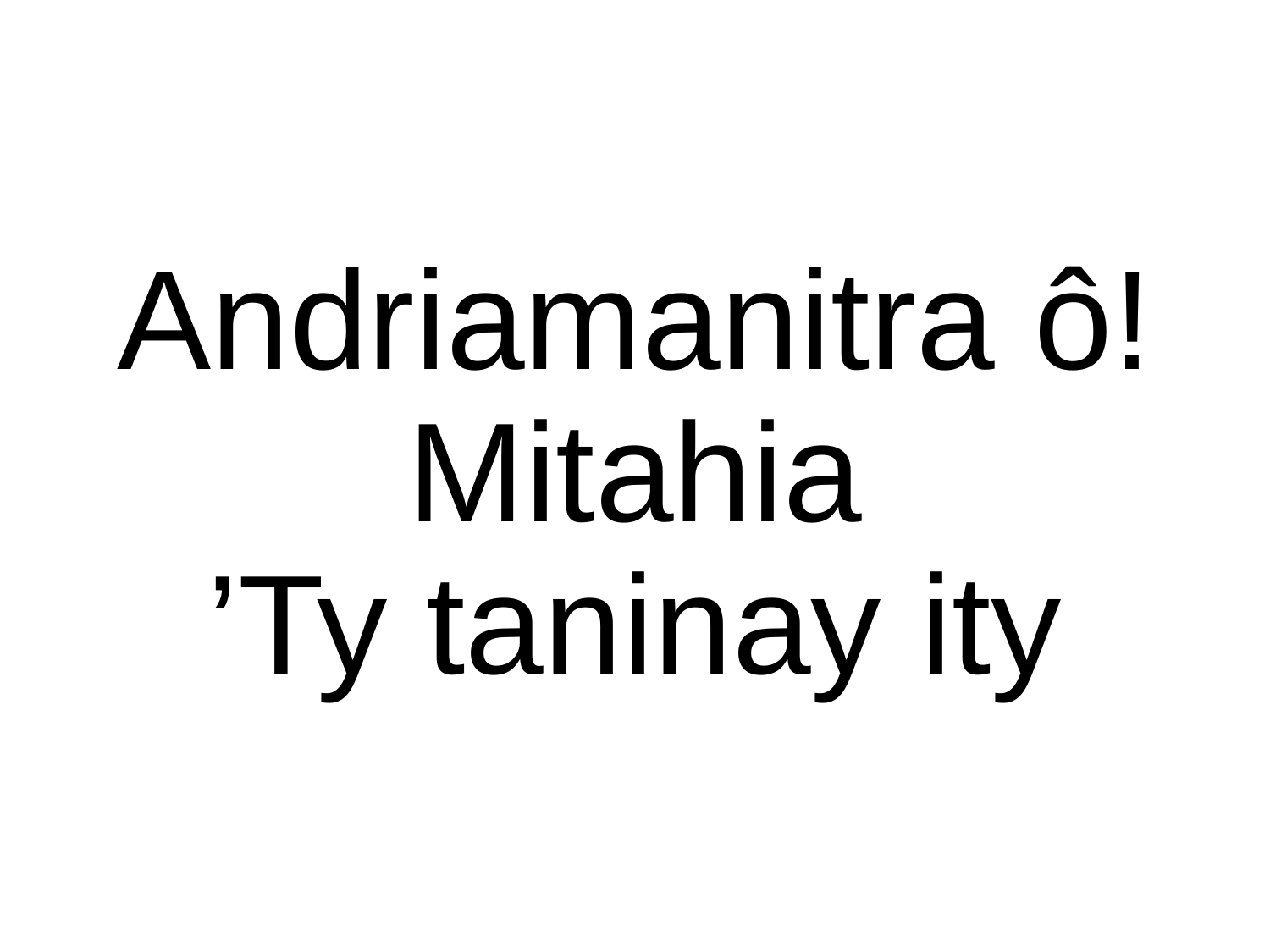

# Andriamanitra ô! Mitahia ’Ty taninay ity